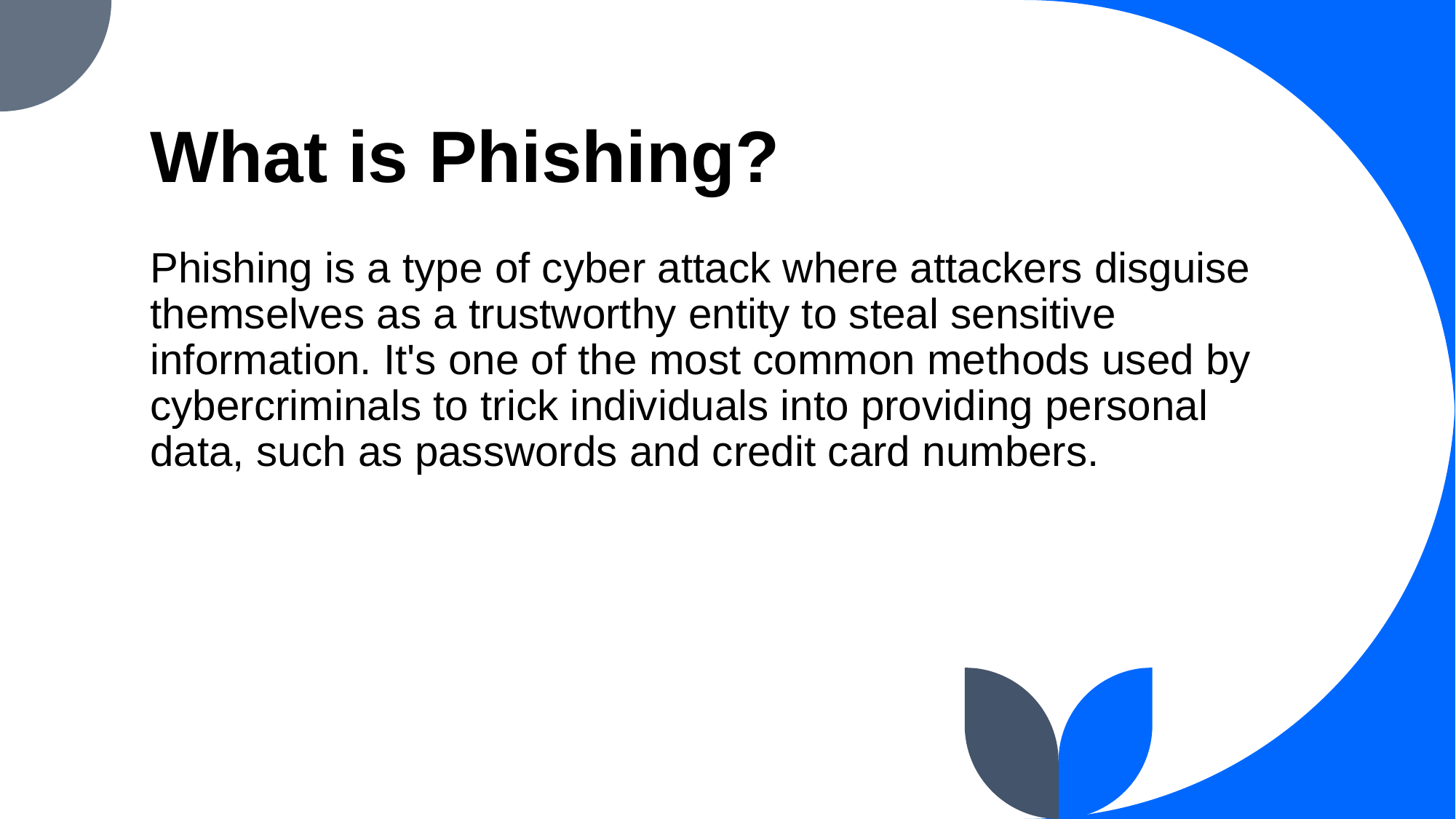

# What is Phishing?
Phishing is a type of cyber attack where attackers disguise themselves as a trustworthy entity to steal sensitive information. It's one of the most common methods used by cybercriminals to trick individuals into providing personal data, such as passwords and credit card numbers.